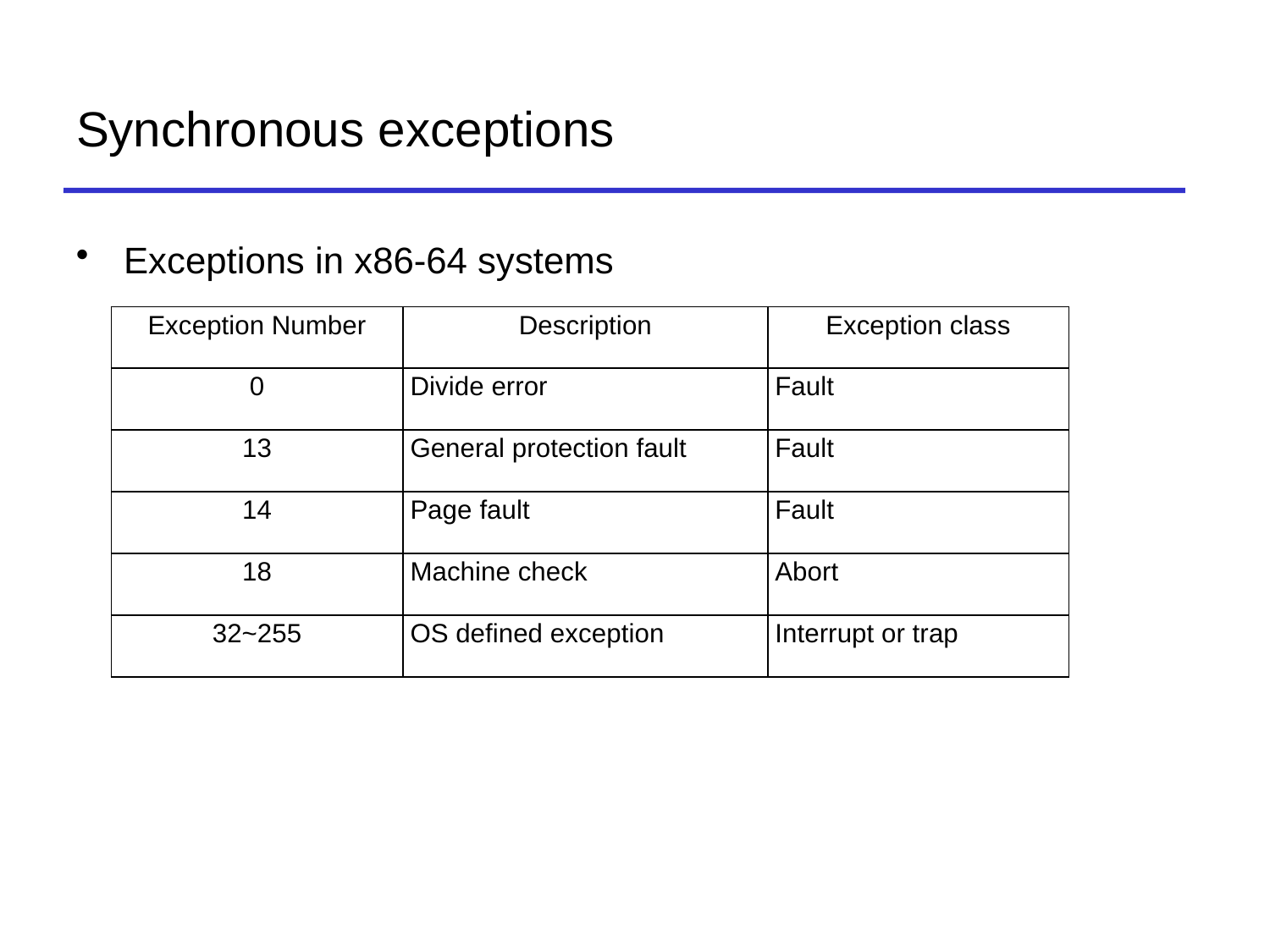

# Synchronous exceptions
Exceptions in x86-64 systems
| Exception Number | Description | Exception class |
| --- | --- | --- |
| 0 | Divide error | Fault |
| 13 | General protection fault | Fault |
| 14 | Page fault | Fault |
| 18 | Machine check | Abort |
| 32~255 | OS defined exception | Interrupt or trap |